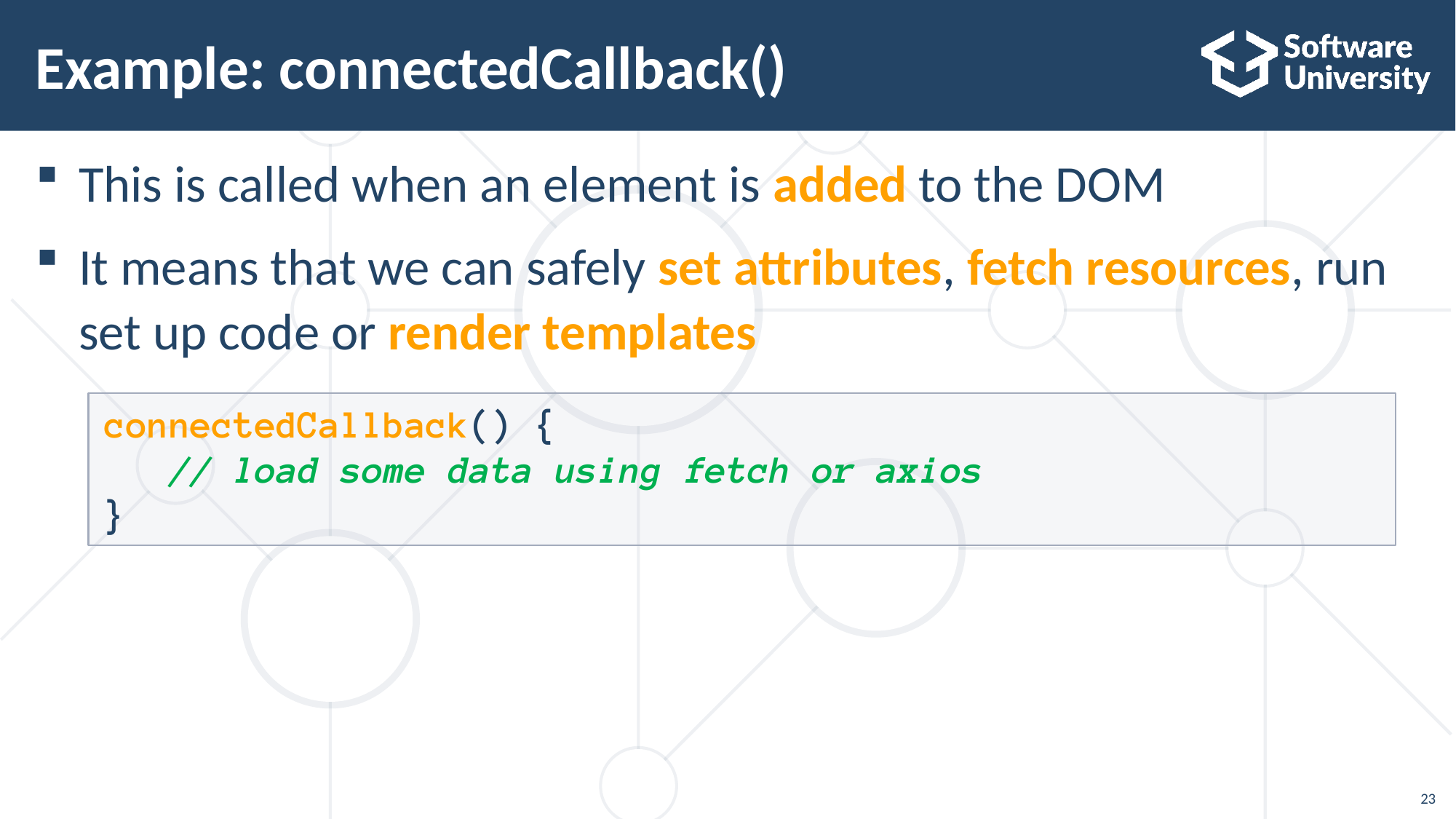

# Example: connectedCallback()
This is called when an element is added to the DOM
It means that we can safely set attributes, fetch resources, run set up code or render templates
connectedCallback() {
   // load some data using fetch or axios
}
23